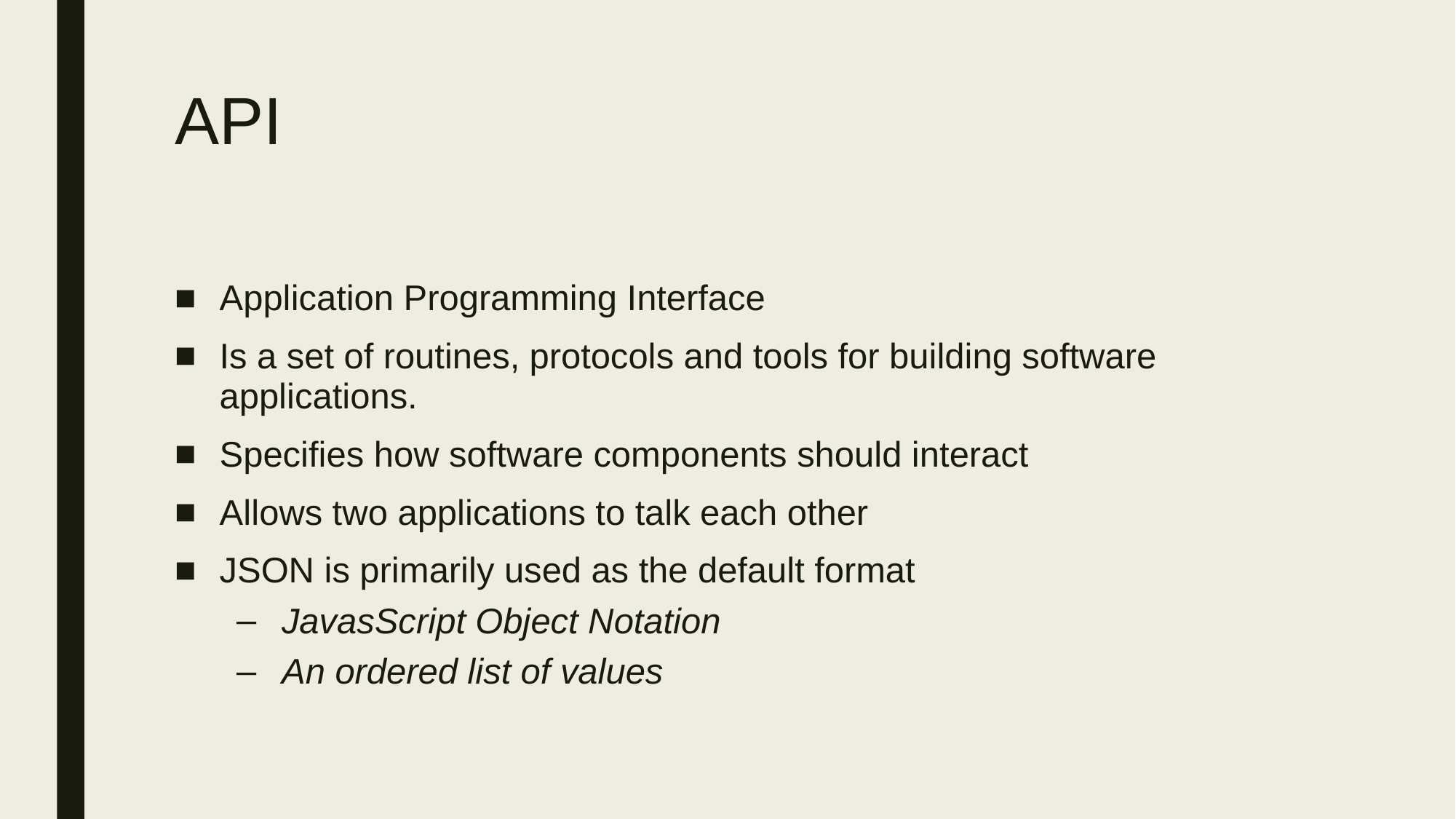

# API
Application Programming Interface
Is a set of routines, protocols and tools for building software applications.
Specifies how software components should interact
Allows two applications to talk each other
JSON is primarily used as the default format
JavasScript Object Notation
An ordered list of values